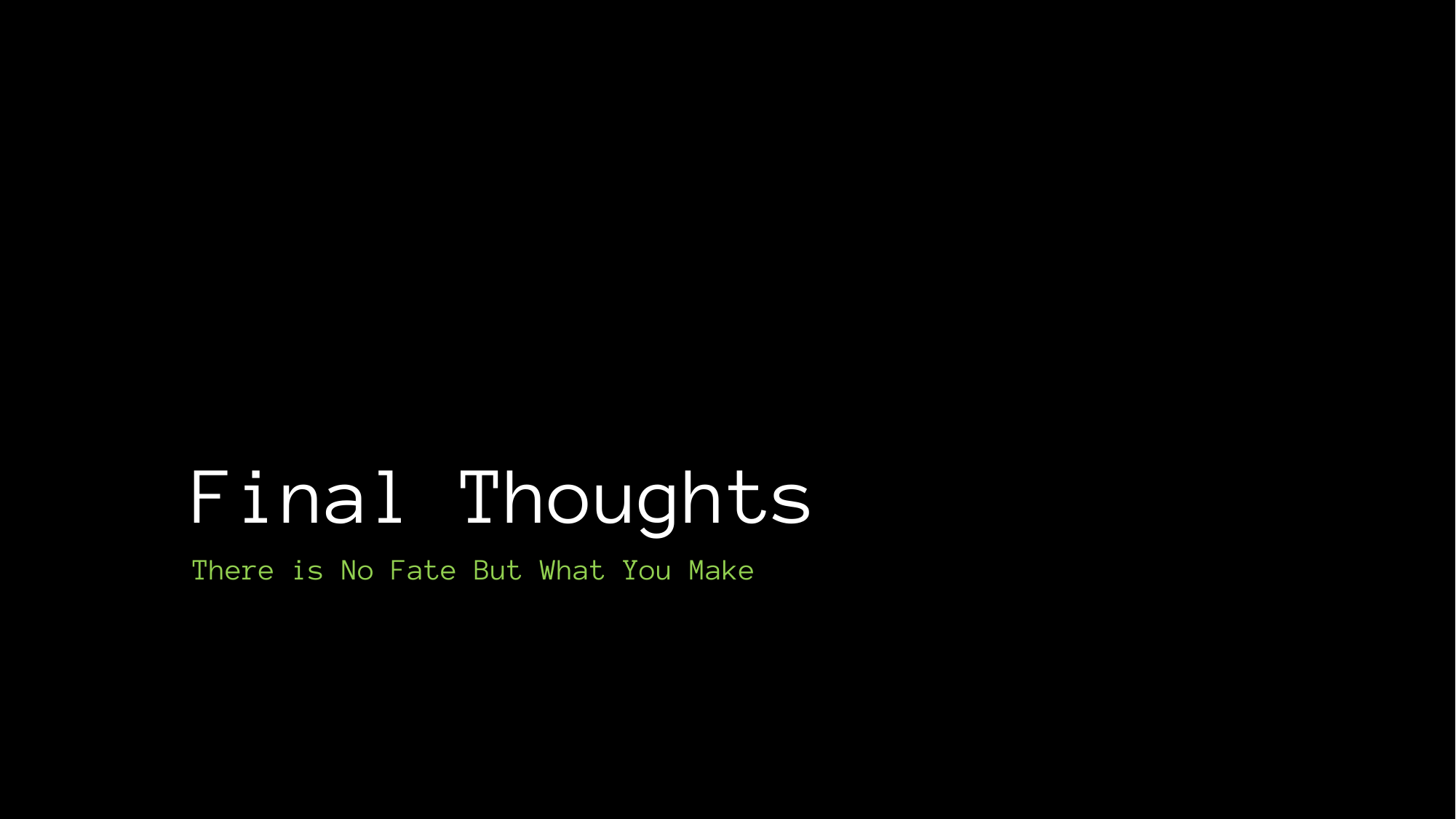

# Final Thoughts
There is No Fate But What You Make